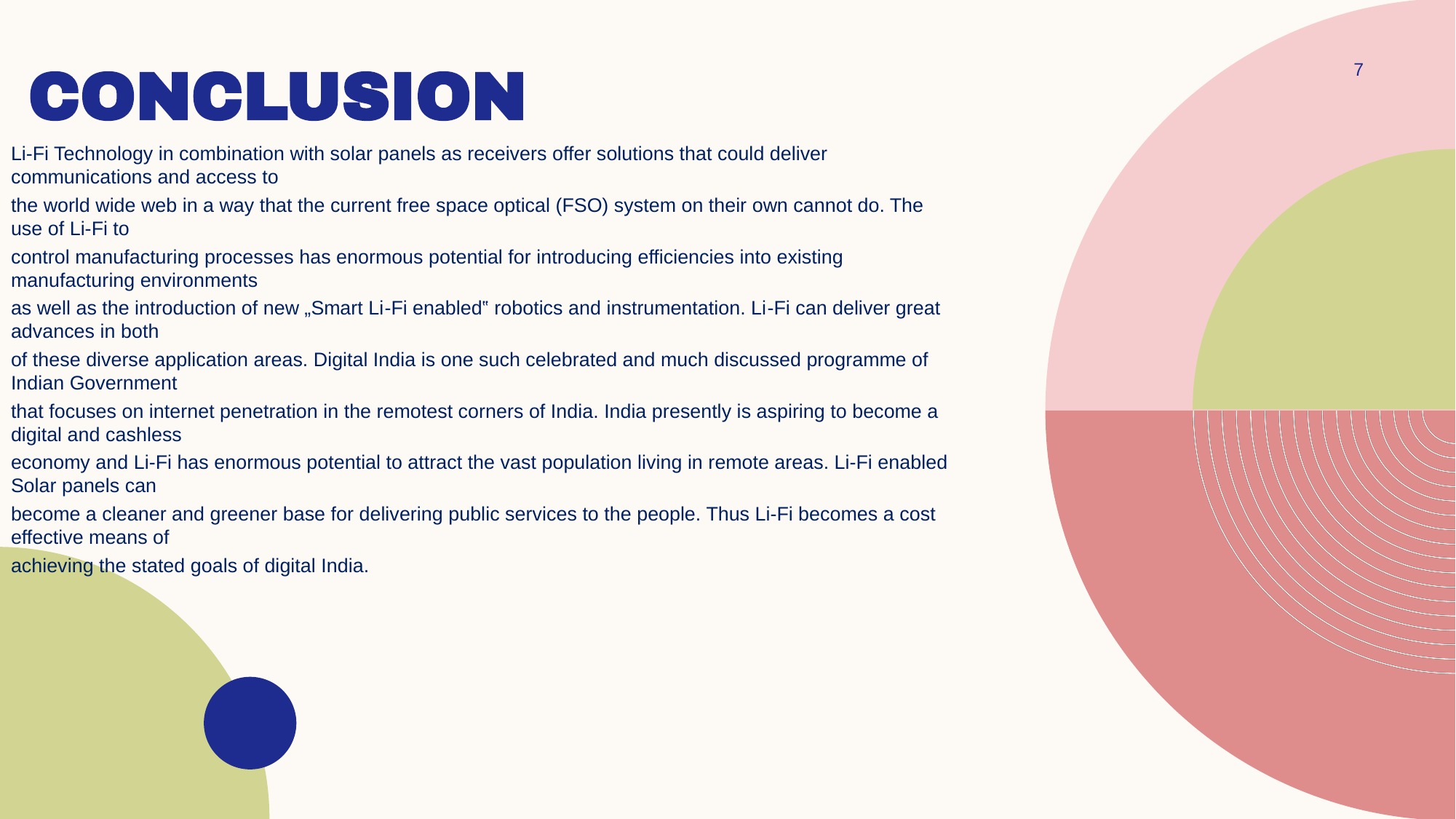

# conclusion
7
Li-Fi Technology in combination with solar panels as receivers offer solutions that could deliver communications and access to
the world wide web in a way that the current free space optical (FSO) system on their own cannot do. The use of Li-Fi to
control manufacturing processes has enormous potential for introducing efficiencies into existing manufacturing environments
as well as the introduction of new „Smart Li-Fi enabled‟ robotics and instrumentation. Li-Fi can deliver great advances in both
of these diverse application areas. Digital India is one such celebrated and much discussed programme of Indian Government
that focuses on internet penetration in the remotest corners of India. India presently is aspiring to become a digital and cashless
economy and Li-Fi has enormous potential to attract the vast population living in remote areas. Li-Fi enabled Solar panels can
become a cleaner and greener base for delivering public services to the people. Thus Li-Fi becomes a cost effective means of
achieving the stated goals of digital India.